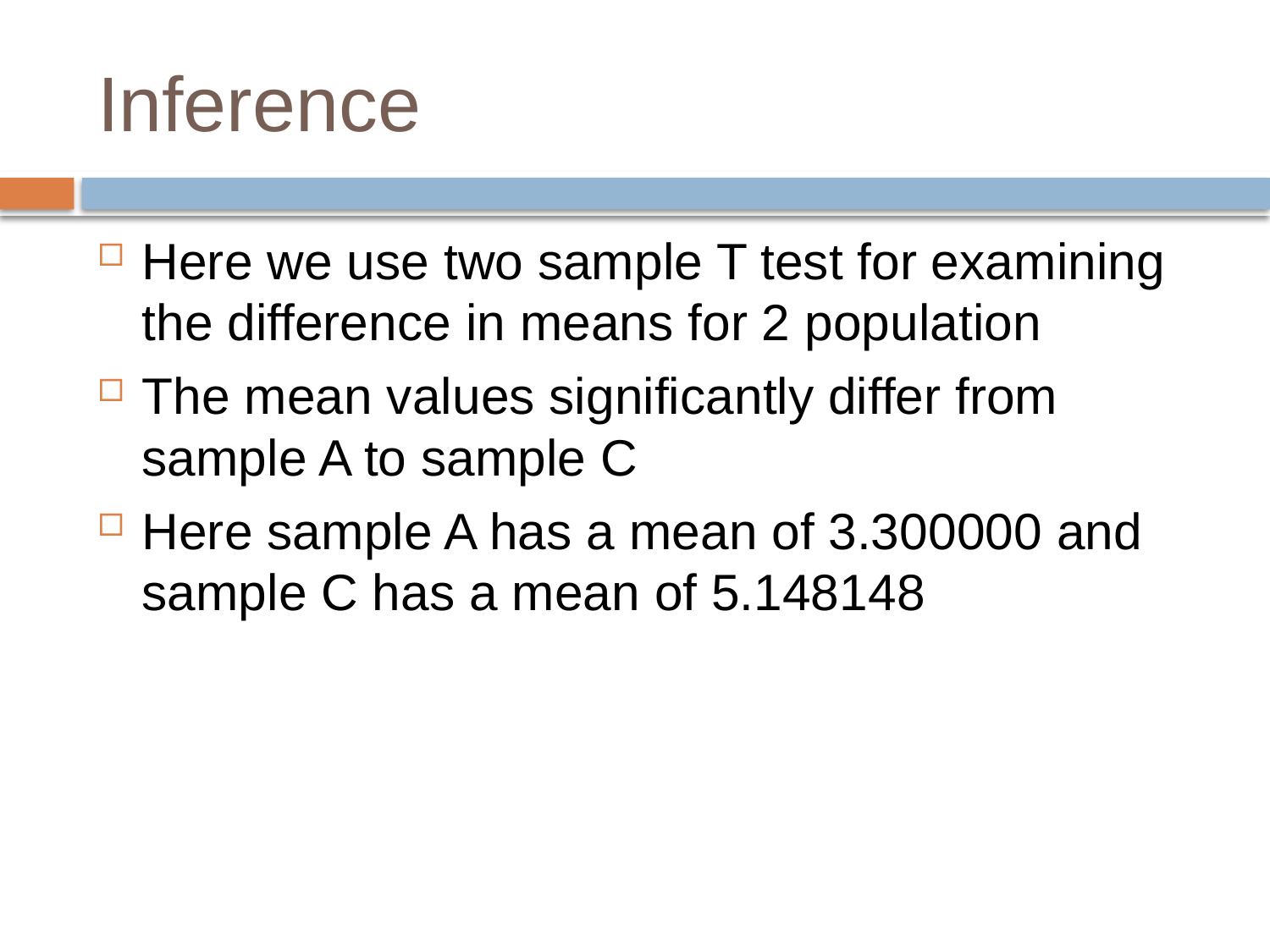

# Inference
Here we use two sample T test for examining the difference in means for 2 population
The mean values significantly differ from sample A to sample C
Here sample A has a mean of 3.300000 and sample C has a mean of 5.148148